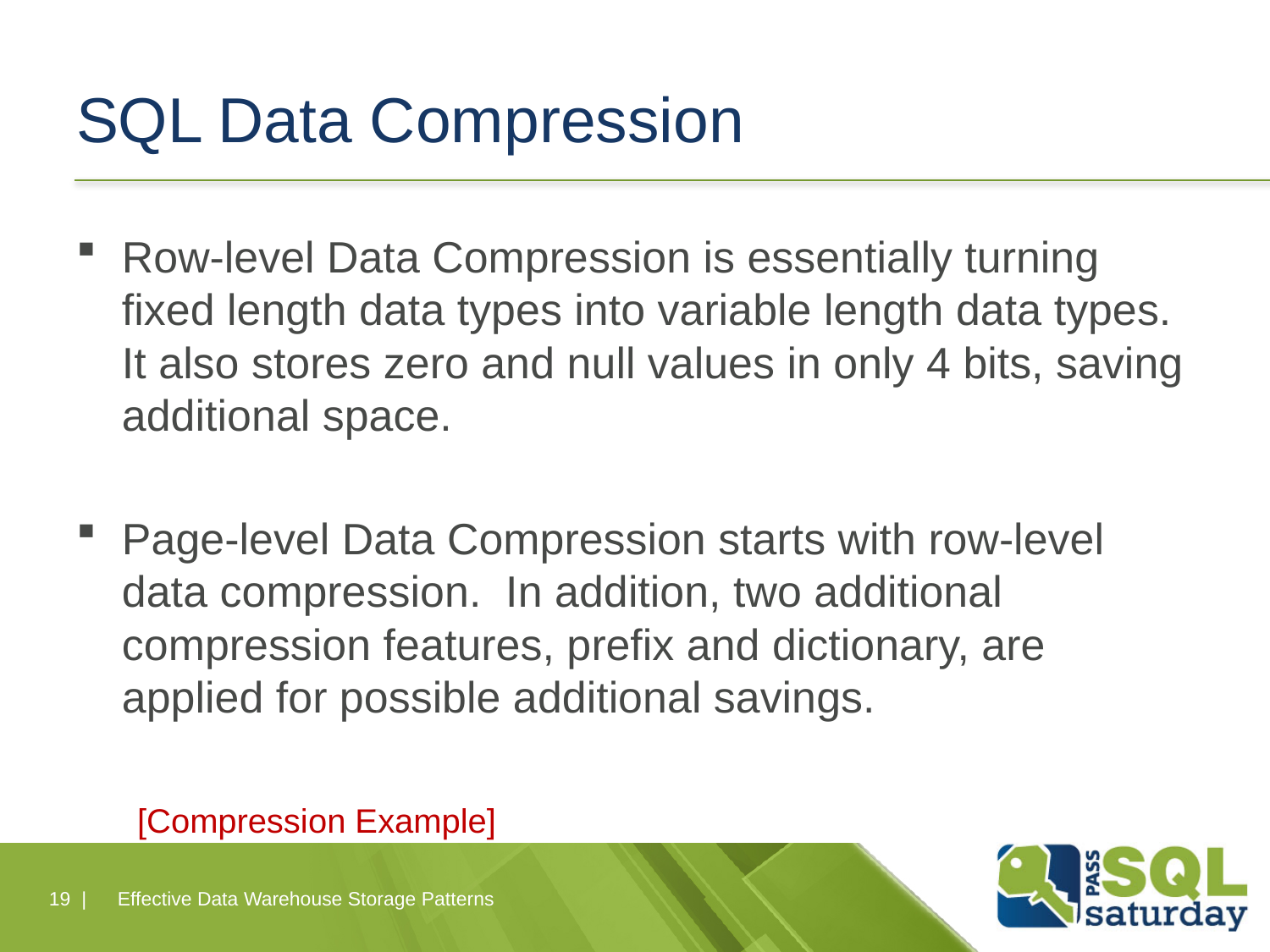

# SQL Data Compression
Row-level Data Compression is essentially turning fixed length data types into variable length data types. It also stores zero and null values in only 4 bits, saving additional space.

Page-level Data Compression starts with row-level data compression.  In addition, two additional compression features, prefix and dictionary, are applied for possible additional savings.

[Compression Example]
19  |
Effective Data Warehouse Storage Patterns